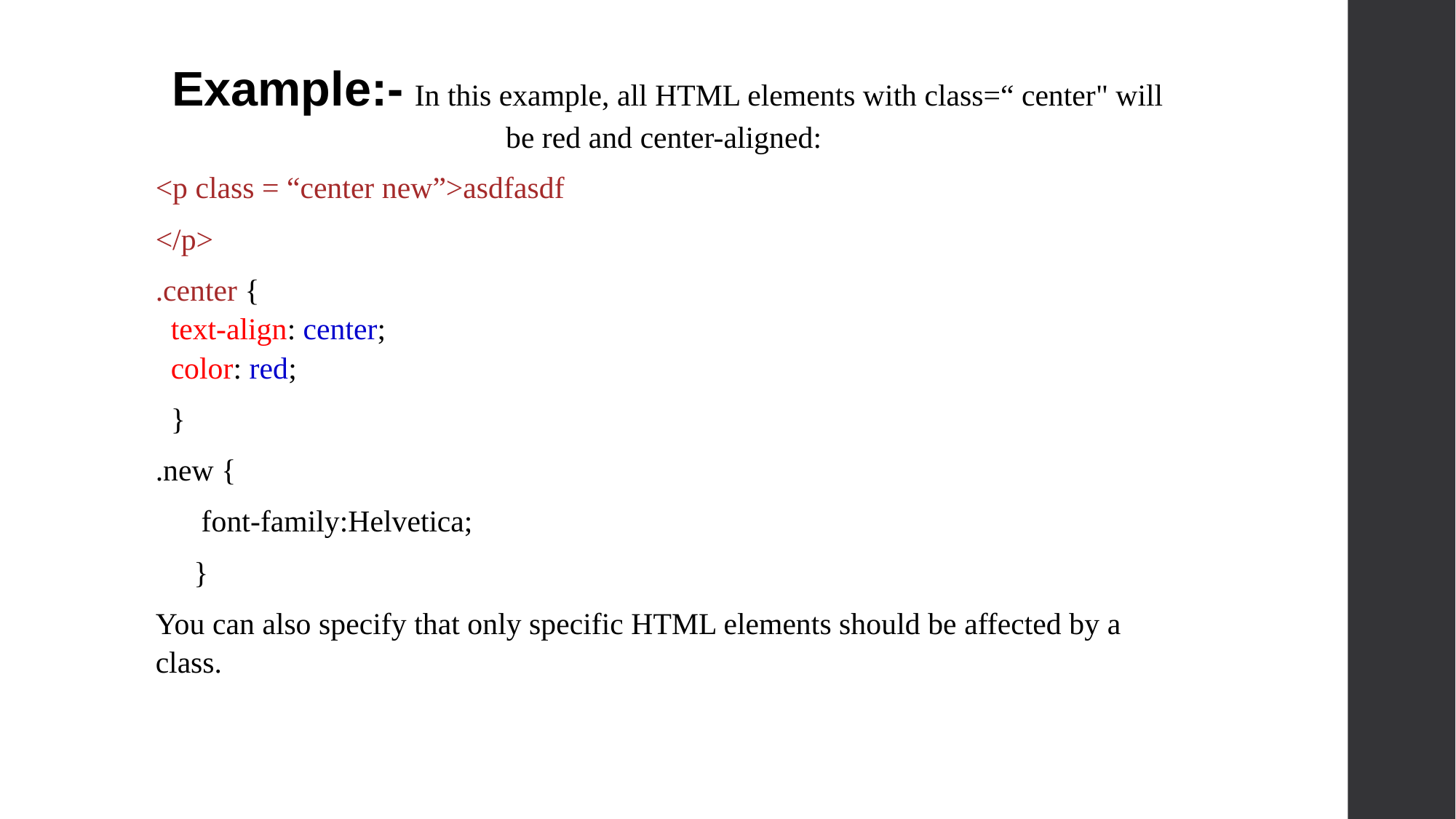

Example:- In this example, all HTML elements with class=“ center" will be red and center-aligned:
<p class = “center new”>asdfasdf
</p>
.center {
  text-align: center;
  color: red;
  }
.new {
      font-family:Helvetica;
     }
You can also specify that only specific HTML elements should be affected by a class.